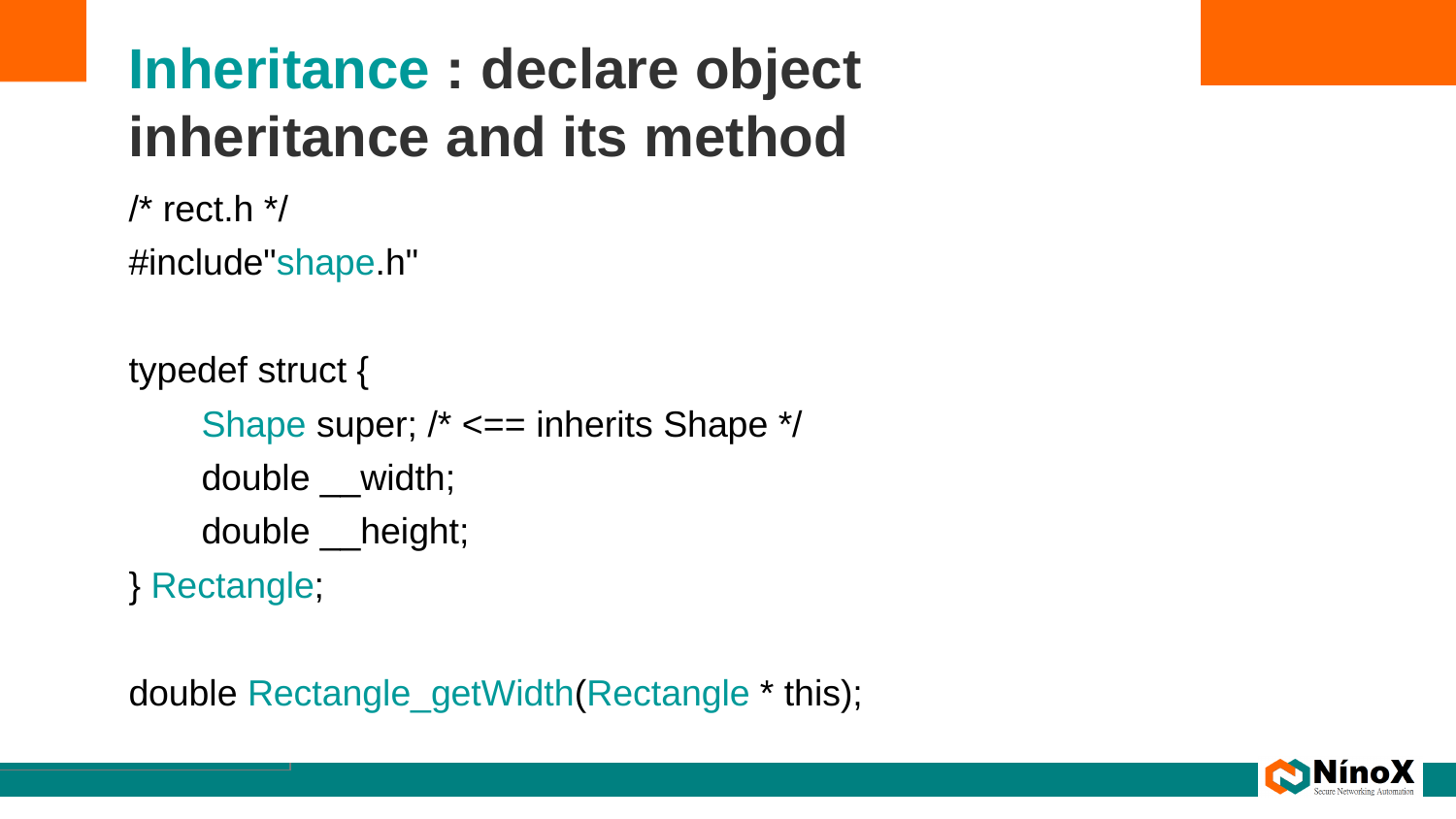

# Inheritance : declare object inheritance and its method
/* rect.h */
#include"shape.h"

typedef struct {
Shape super; /* <== inherits Shape */
double __width;
double __height;
} Rectangle;

double Rectangle_getWidth(Rectangle * this);